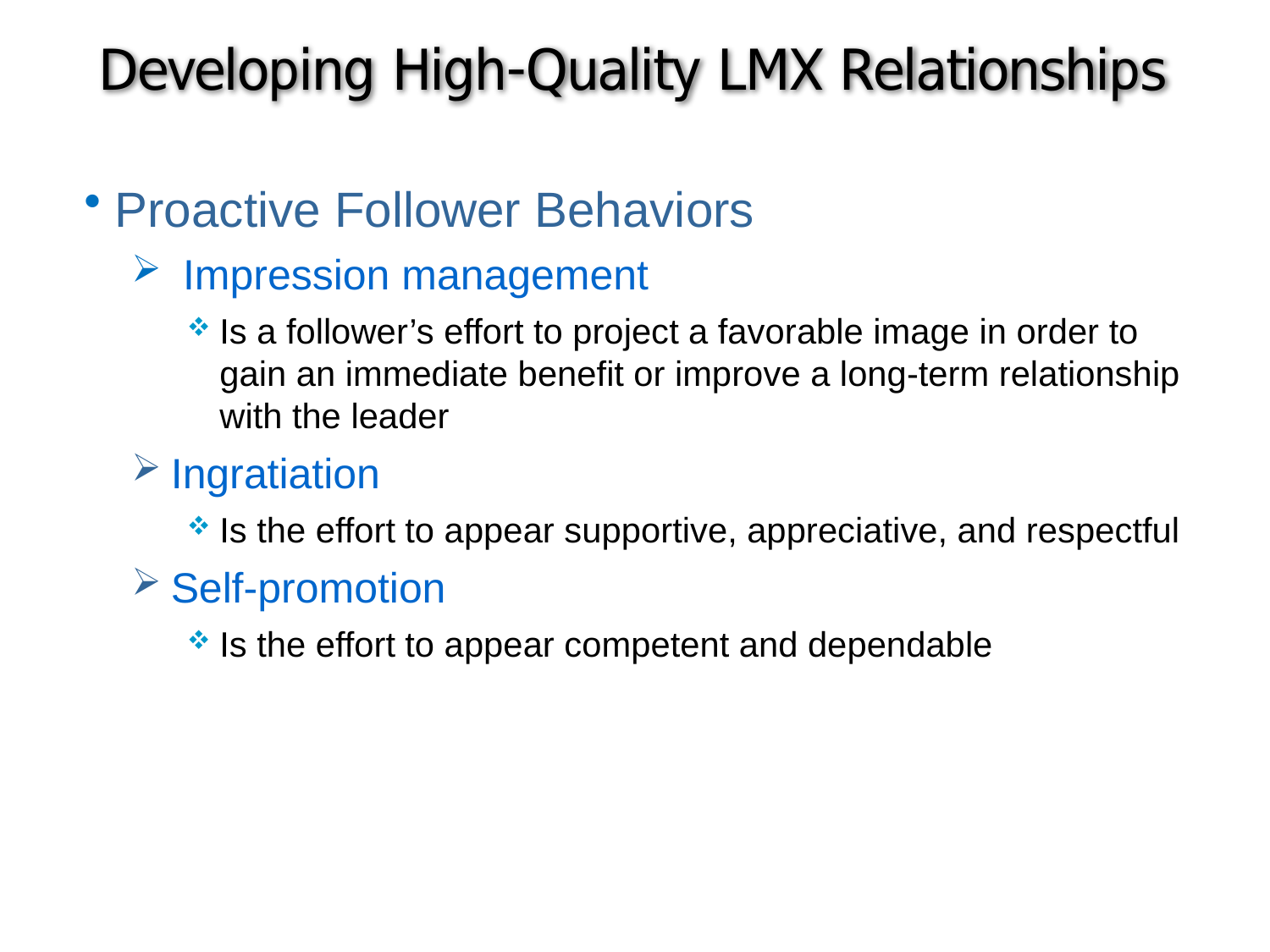

# Developing High-Quality LMX Relationships
Proactive Follower Behaviors
 Impression management
Is a follower’s effort to project a favorable image in order to gain an immediate benefit or improve a long-term relationship with the leader
Ingratiation
Is the effort to appear supportive, appreciative, and respectful
Self-promotion
Is the effort to appear competent and dependable